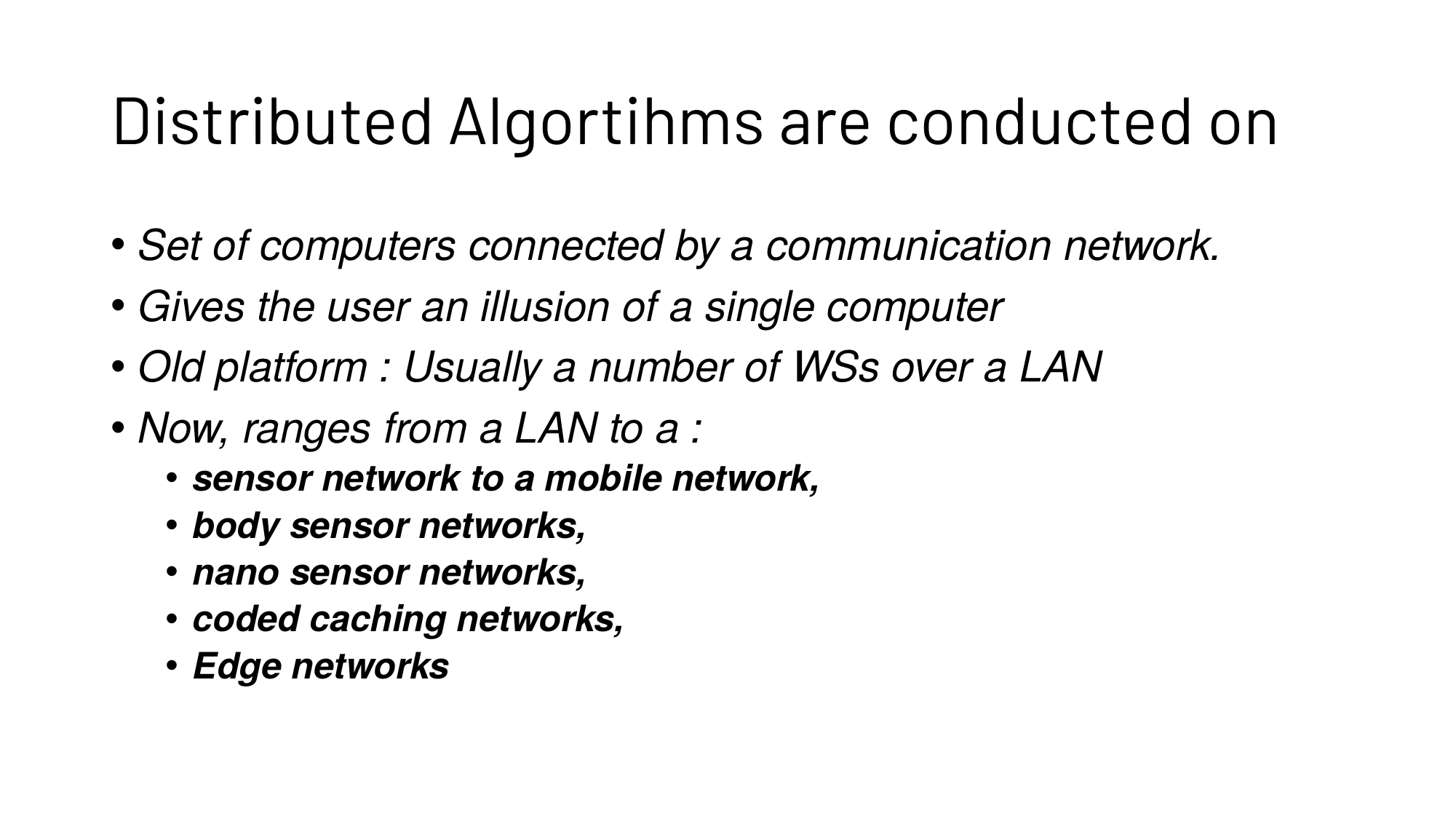

# Distributed Algortihms are conducted on
Set of computers connected by a communication network.
Gives the user an illusion of a single computer
Old platform : Usually a number of WSs over a LAN
Now, ranges from a LAN to a :
sensor network to a mobile network,
body sensor networks,
nano sensor networks,
coded caching networks,
Edge networks